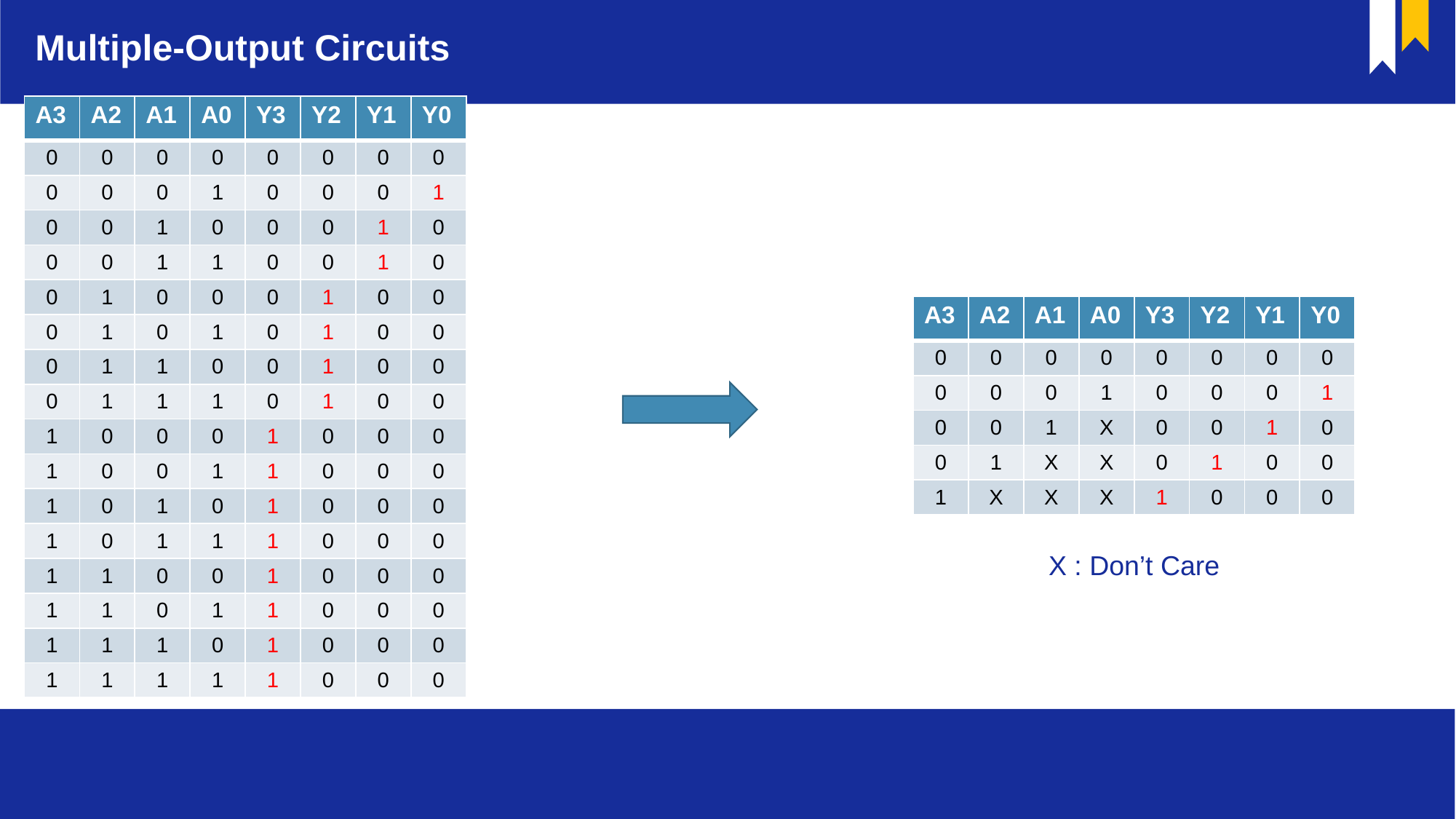

Multiple-Output Circuits
| A3 | A2 | A1 | A0 | Y3 | Y2 | Y1 | Y0 |
| --- | --- | --- | --- | --- | --- | --- | --- |
| 0 | 0 | 0 | 0 | 0 | 0 | 0 | 0 |
| 0 | 0 | 0 | 1 | 0 | 0 | 0 | 1 |
| 0 | 0 | 1 | 0 | 0 | 0 | 1 | 0 |
| 0 | 0 | 1 | 1 | 0 | 0 | 1 | 0 |
| 0 | 1 | 0 | 0 | 0 | 1 | 0 | 0 |
| 0 | 1 | 0 | 1 | 0 | 1 | 0 | 0 |
| 0 | 1 | 1 | 0 | 0 | 1 | 0 | 0 |
| 0 | 1 | 1 | 1 | 0 | 1 | 0 | 0 |
| 1 | 0 | 0 | 0 | 1 | 0 | 0 | 0 |
| 1 | 0 | 0 | 1 | 1 | 0 | 0 | 0 |
| 1 | 0 | 1 | 0 | 1 | 0 | 0 | 0 |
| 1 | 0 | 1 | 1 | 1 | 0 | 0 | 0 |
| 1 | 1 | 0 | 0 | 1 | 0 | 0 | 0 |
| 1 | 1 | 0 | 1 | 1 | 0 | 0 | 0 |
| 1 | 1 | 1 | 0 | 1 | 0 | 0 | 0 |
| 1 | 1 | 1 | 1 | 1 | 0 | 0 | 0 |
| A3 | A2 | A1 | A0 | Y3 | Y2 | Y1 | Y0 |
| --- | --- | --- | --- | --- | --- | --- | --- |
| 0 | 0 | 0 | 0 | 0 | 0 | 0 | 0 |
| 0 | 0 | 0 | 1 | 0 | 0 | 0 | 1 |
| 0 | 0 | 1 | X | 0 | 0 | 1 | 0 |
| 0 | 1 | X | X | 0 | 1 | 0 | 0 |
| 1 | X | X | X | 1 | 0 | 0 | 0 |

X : Don’t Care